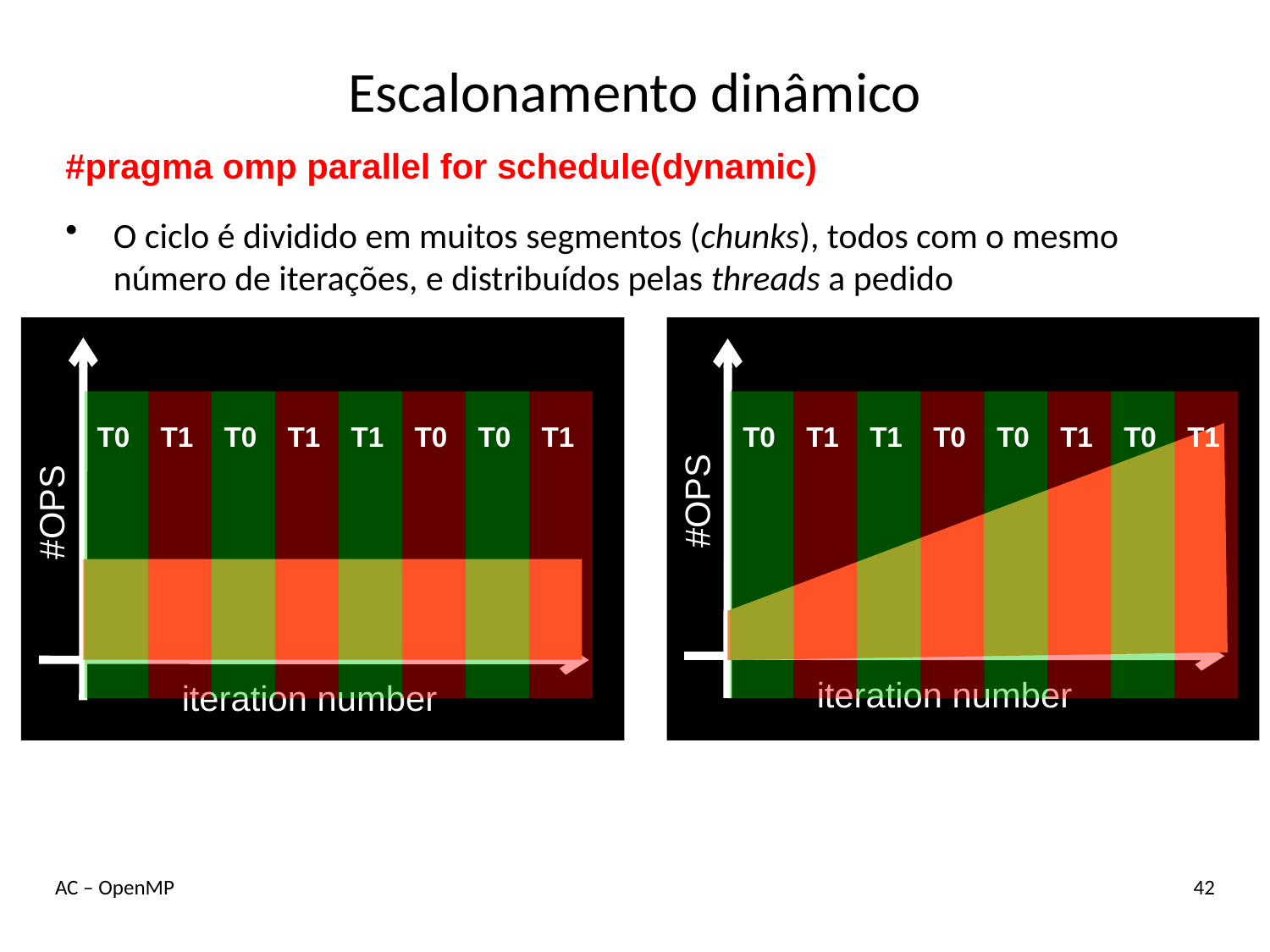

# Escalonamento dinâmico
#pragma omp parallel for schedule(dynamic)

O ciclo é dividido em muitos segmentos (chunks), todos com o mesmo número de iterações, e distribuídos pelas threads a pedido

#OPS
iteration number

#OPS
iteration number

T0

T1

T0

T1

T1

T0

T0

T1

T0

T1

T1

T0

T0

T1

T0

T1
Thread 0
Thread 1
AC – OpenMP
42